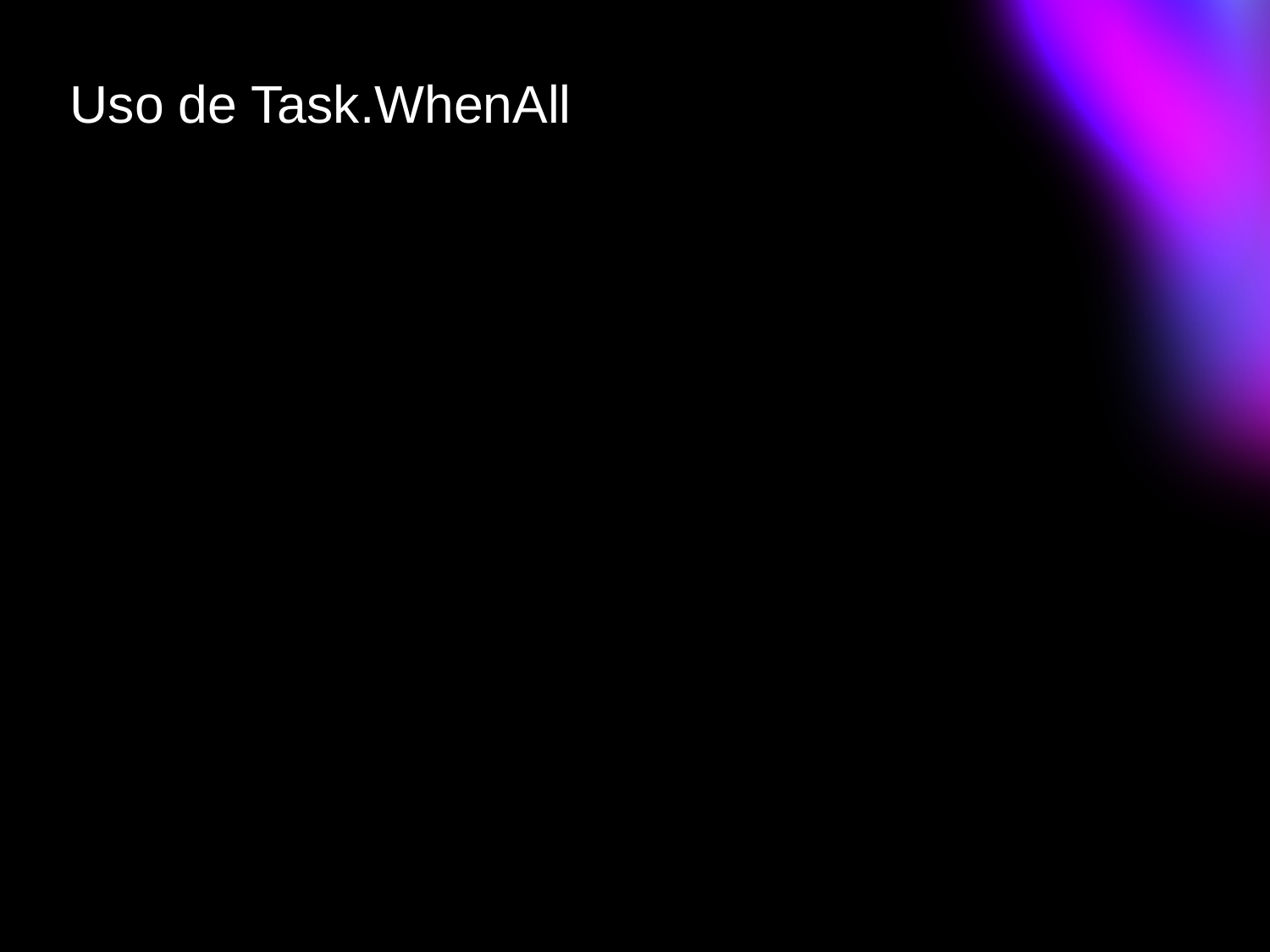

# Uso de Task.WhenAll

await Task.WhenAll(eggsTask, baconTask, toastTask);
Console.WriteLine("Eggs are ready");